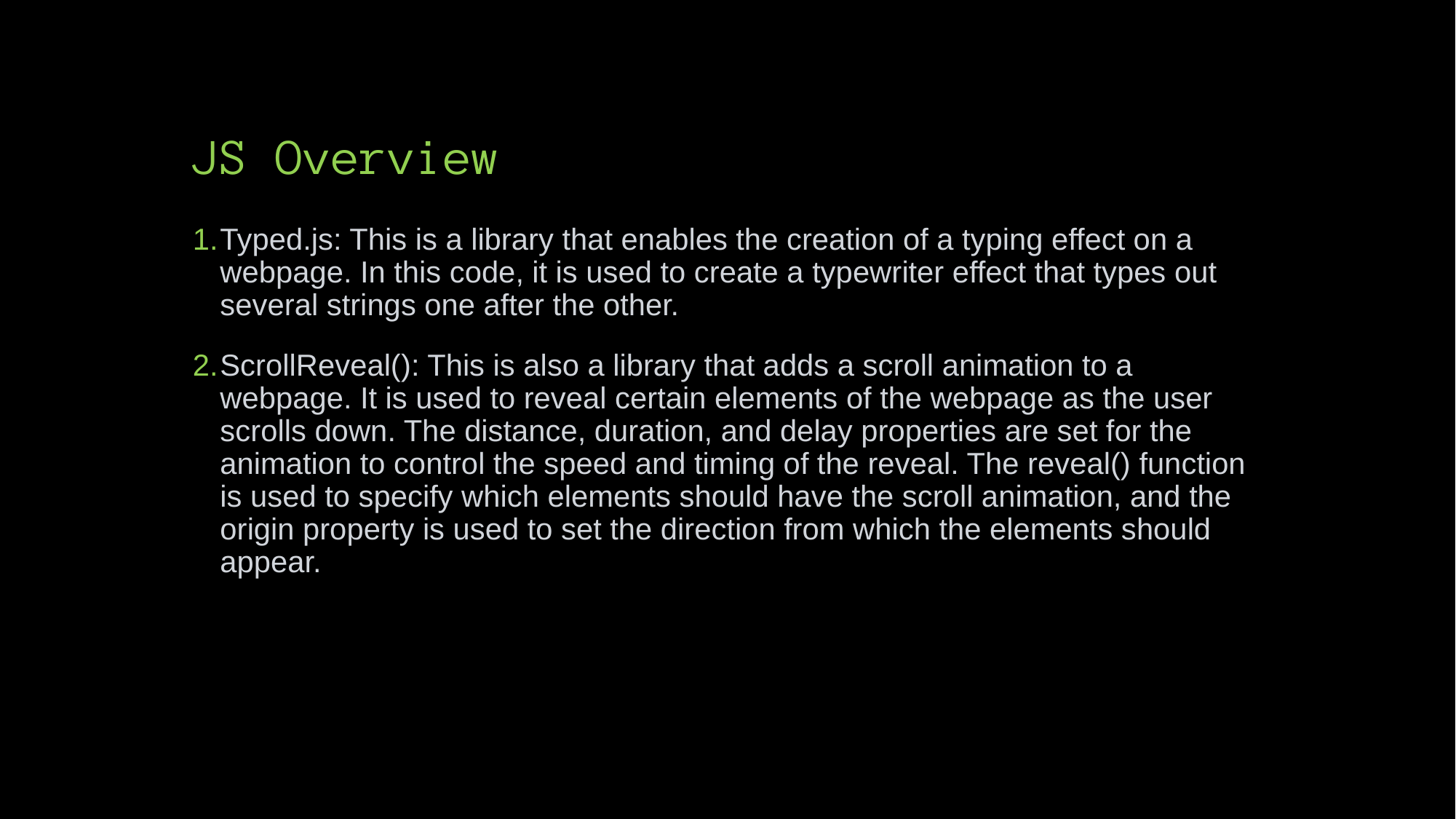

# JS Overview
Typed.js: This is a library that enables the creation of a typing effect on a webpage. In this code, it is used to create a typewriter effect that types out several strings one after the other.
ScrollReveal(): This is also a library that adds a scroll animation to a webpage. It is used to reveal certain elements of the webpage as the user scrolls down. The distance, duration, and delay properties are set for the animation to control the speed and timing of the reveal. The reveal() function is used to specify which elements should have the scroll animation, and the origin property is used to set the direction from which the elements should appear.